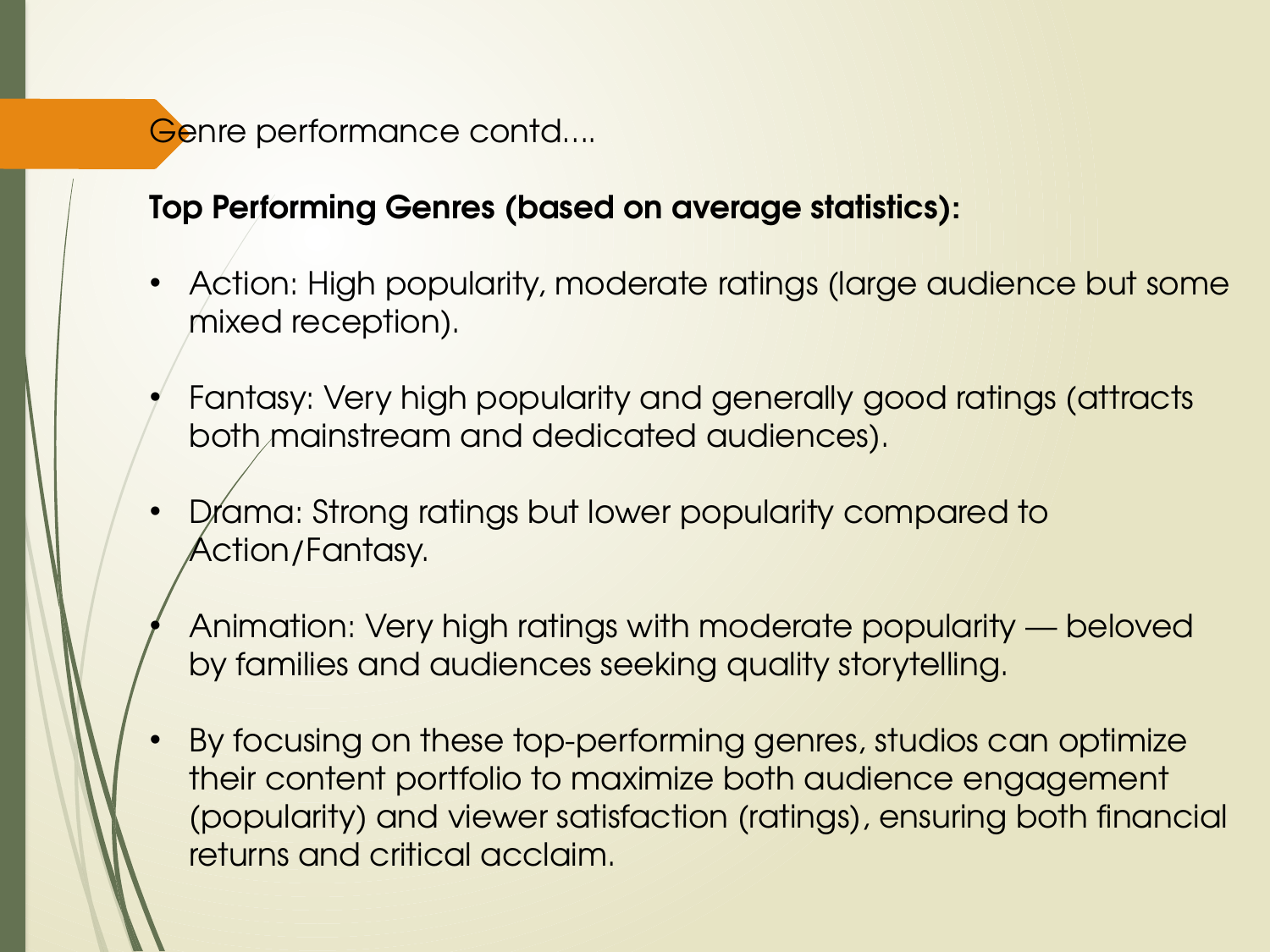

Genre performance contd….

Top Performing Genres (based on average statistics):

Action: High popularity, moderate ratings (large audience but some mixed reception).

Fantasy: Very high popularity and generally good ratings (attracts both mainstream and dedicated audiences).

Drama: Strong ratings but lower popularity compared to Action/Fantasy.

Animation: Very high ratings with moderate popularity — beloved by families and audiences seeking quality storytelling.

By focusing on these top-performing genres, studios can optimize their content portfolio to maximize both audience engagement (popularity) and viewer satisfaction (ratings), ensuring both financial returns and critical acclaim.